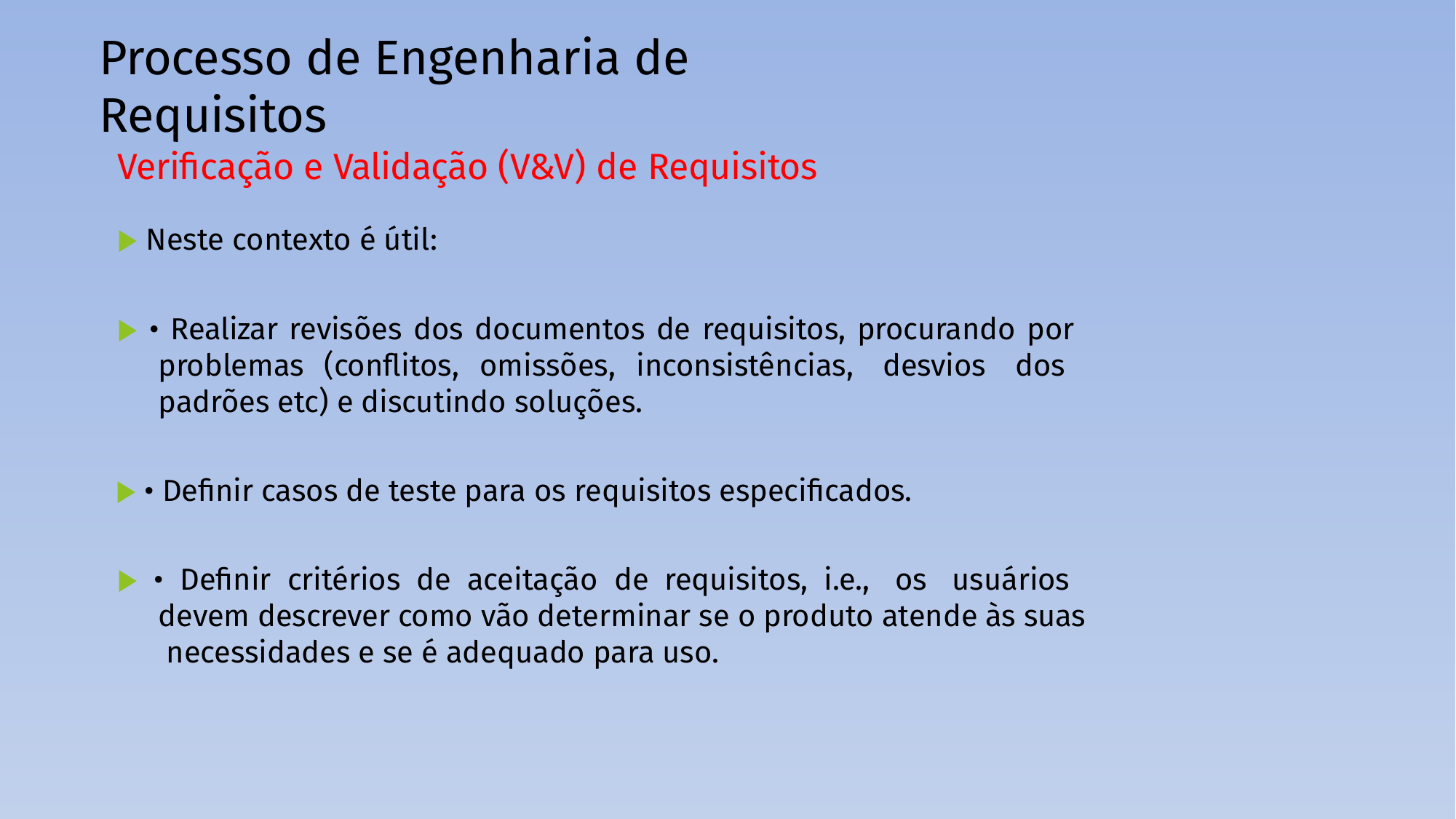

# Processo de Engenharia de Requisitos
Verificação e Validação (V&V) de Requisitos
▶ Neste contexto é útil:

▶ • Realizar revisões dos documentos de requisitos, procurando por  problemas (conflitos, omissões, inconsistências, desvios dos  padrões etc) e discutindo soluções.

▶ • Definir casos de teste para os requisitos especificados.

▶ • Definir critérios de aceitação de requisitos, i.e., os usuários  devem descrever como vão determinar se o produto atende às suas  necessidades e se é adequado para uso.